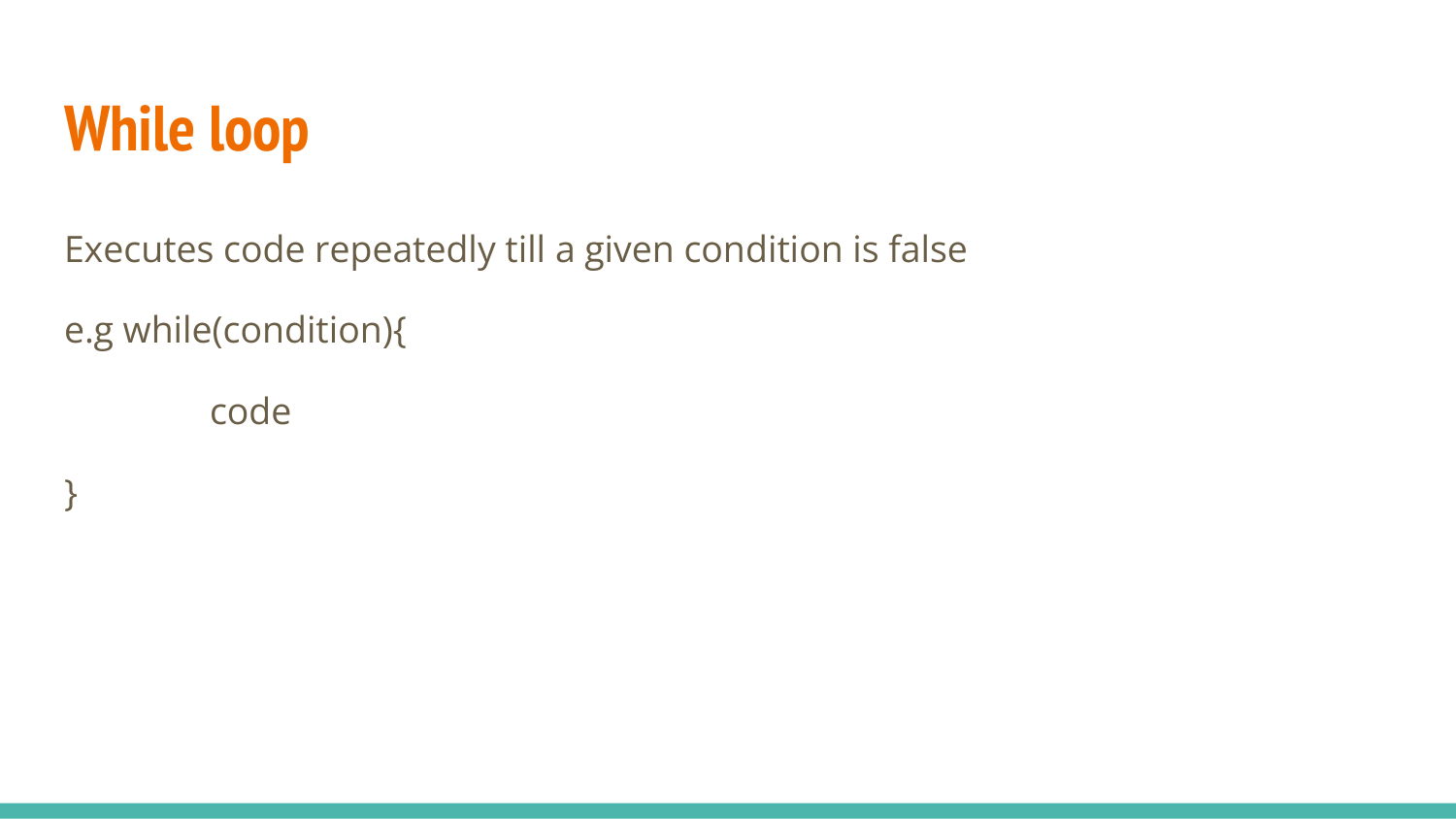

# While loop
Executes code repeatedly till a given condition is false
e.g while(condition){
	code
}